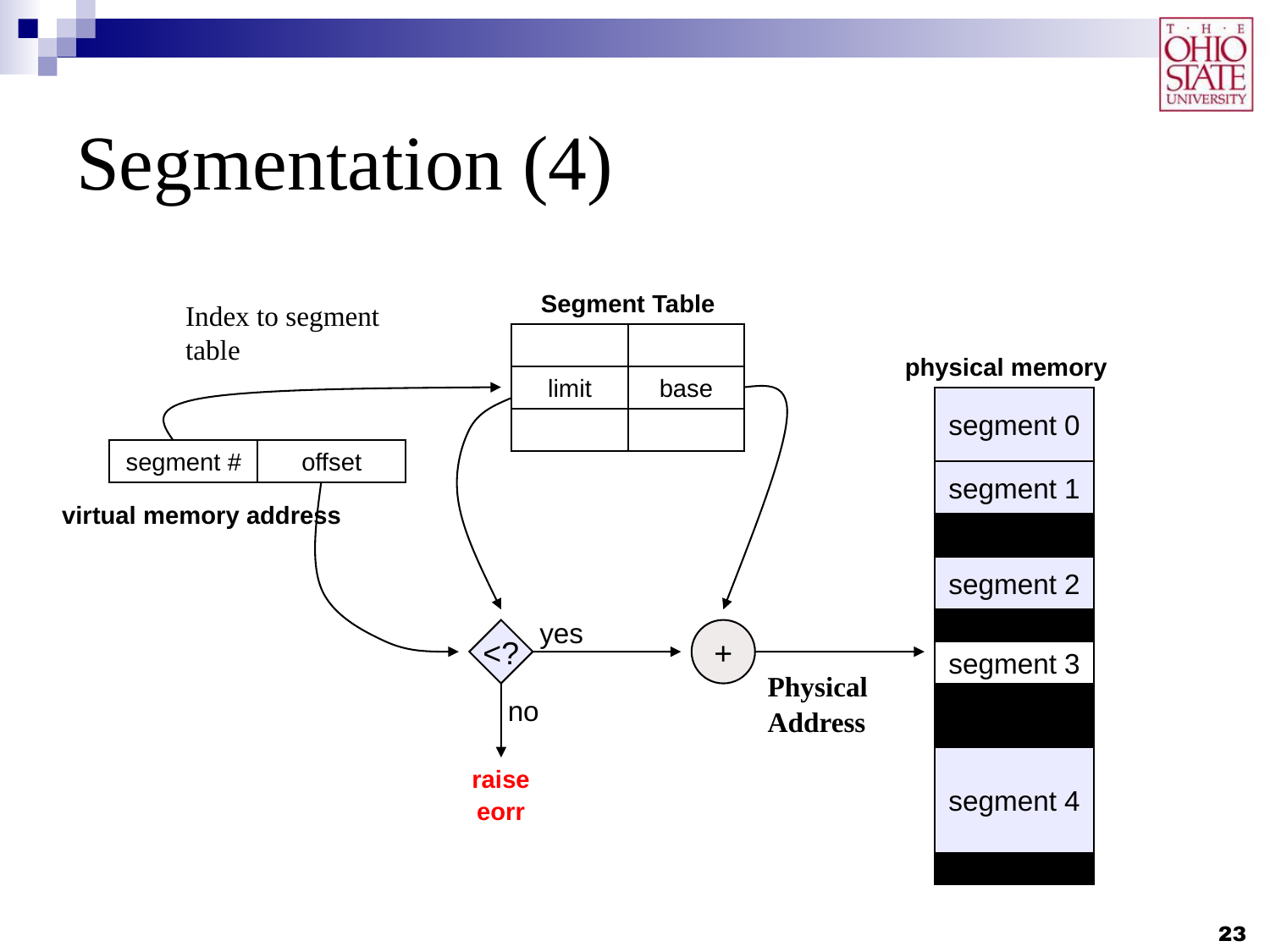

# Segmentation (4)
Segment Table
Index to segment  table

limit
base

physical memory

segment 0

segment #
offset
segment 1

virtual memory address

segment 2
yes

<?
+
segment 3

Physical
Address

no
segment 4
raise
 eorr

23